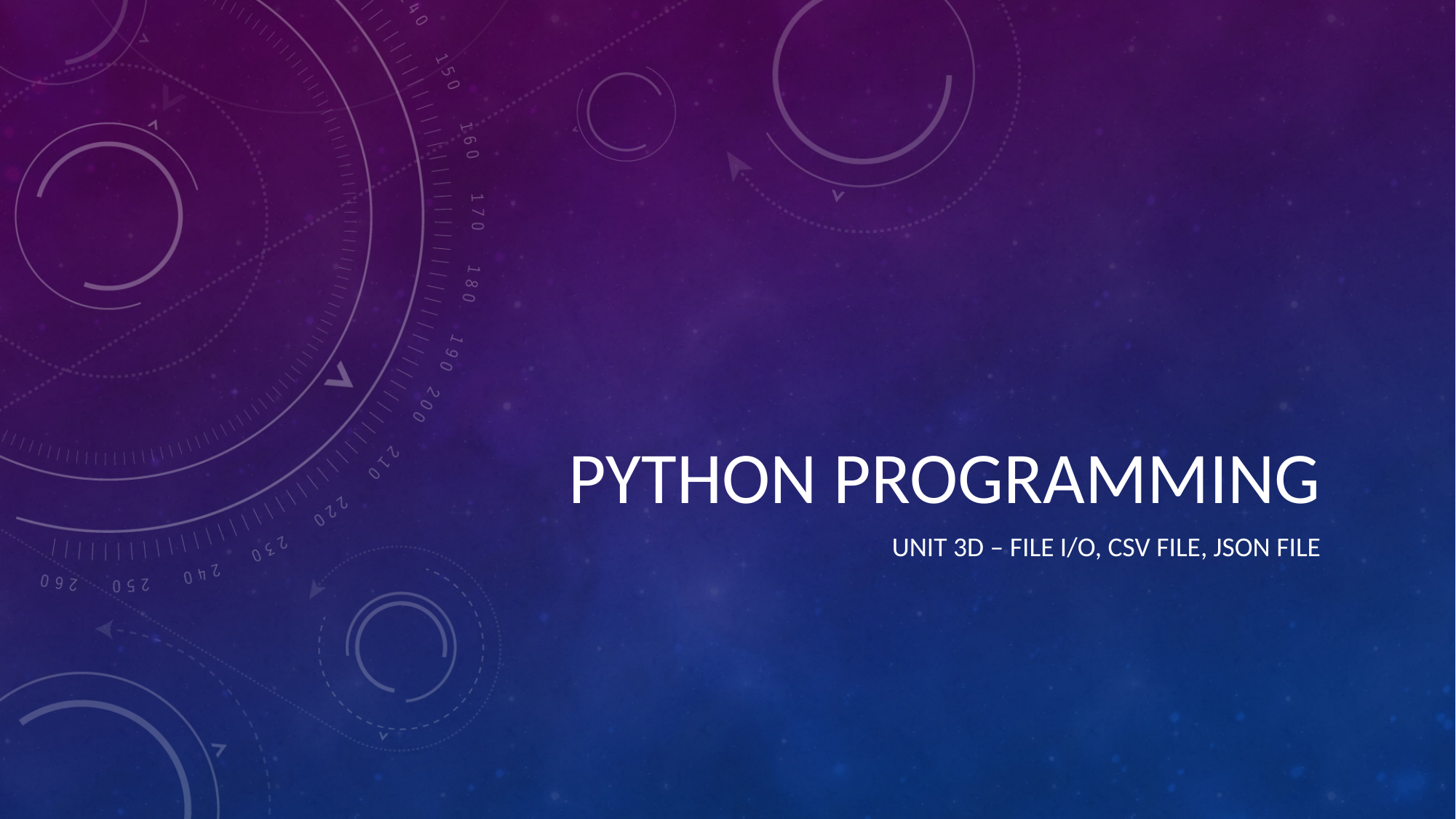

# Python programming
unit 3d – file i/o, CSV file, JSON file